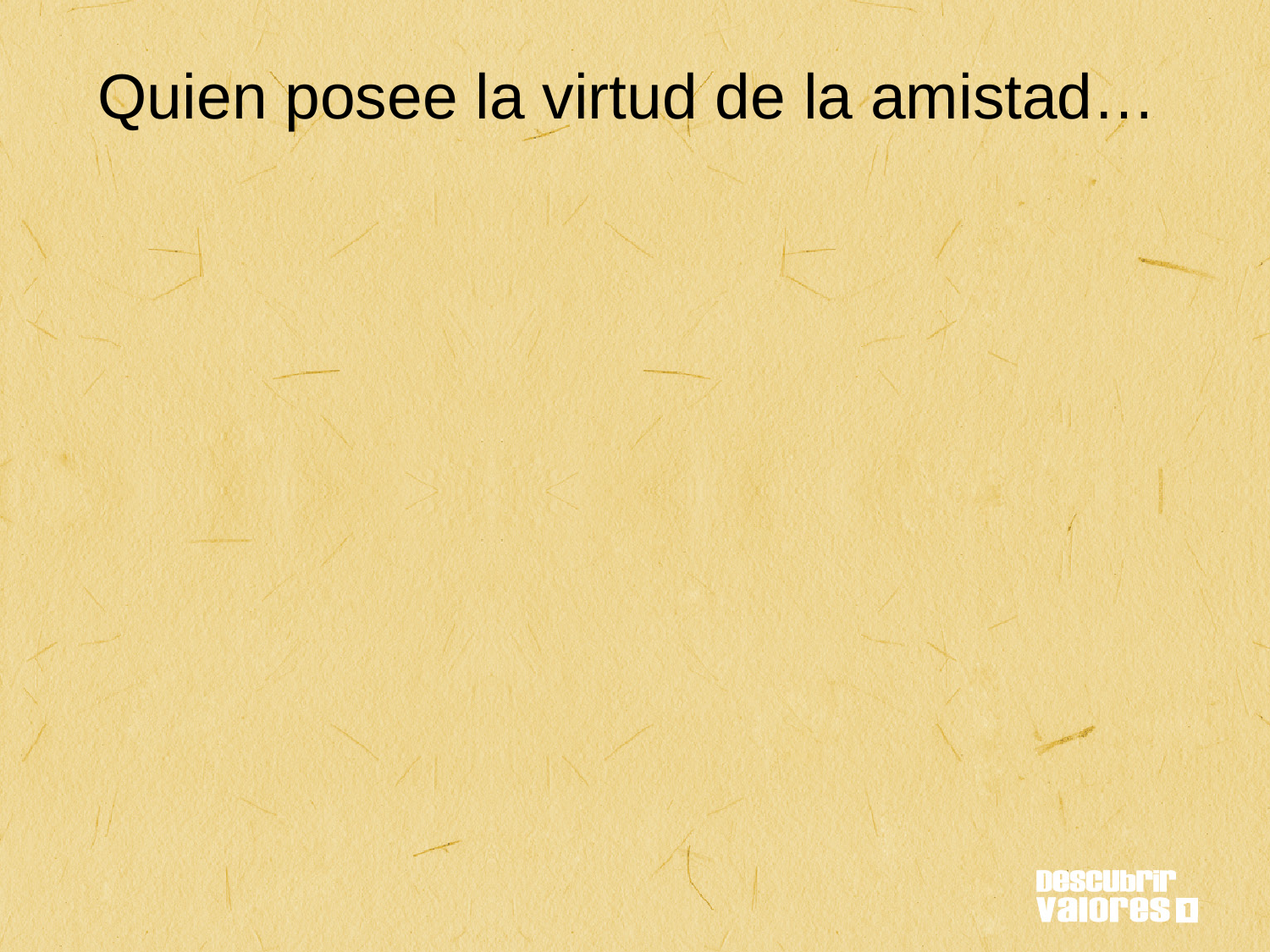

Quien posee la virtud de la amistad…